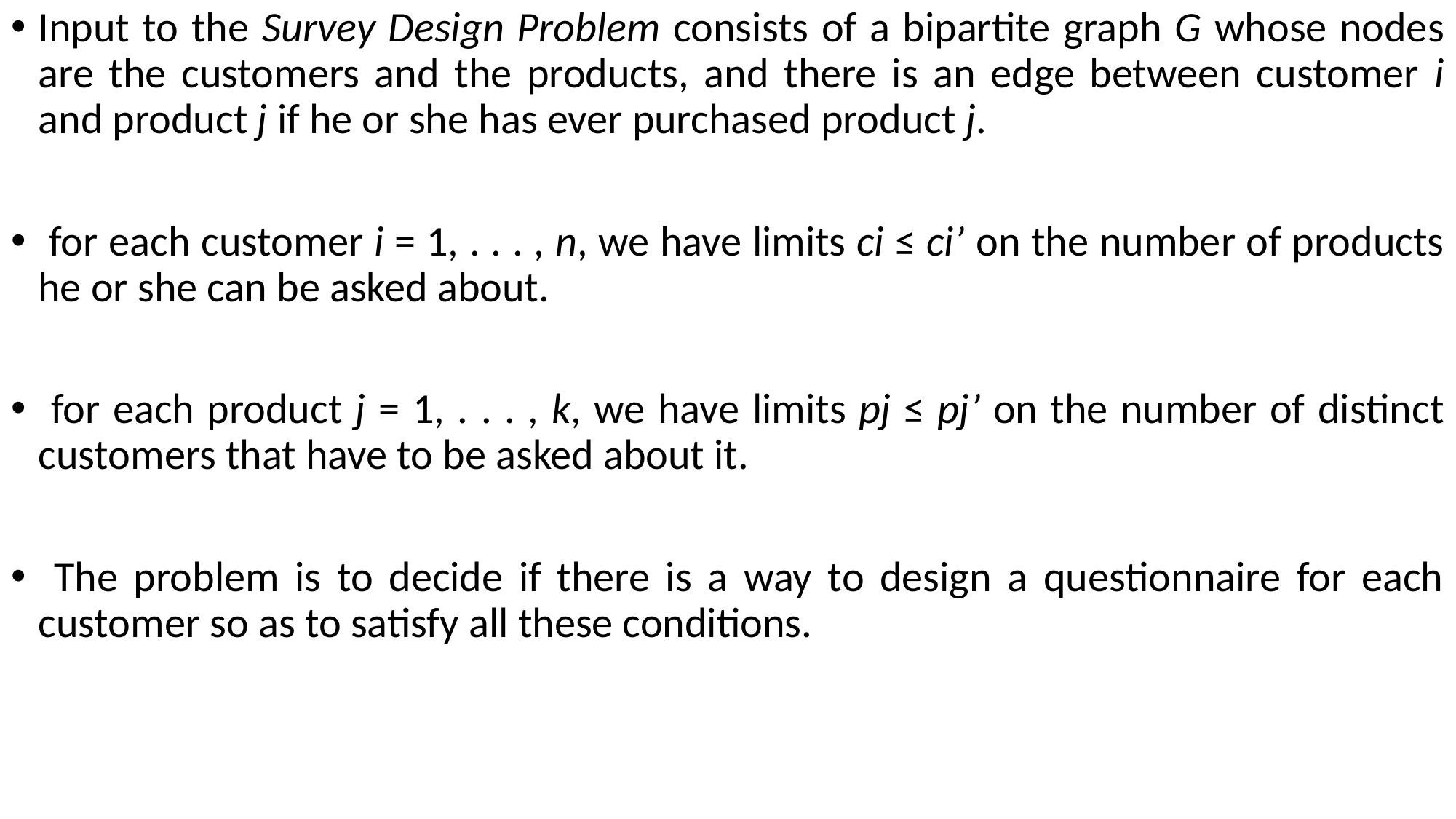

Input to the Survey Design Problem consists of a bipartite graph G whose nodes are the customers and the products, and there is an edge between customer i and product j if he or she has ever purchased product j.

 for each customer i = 1, . . . , n, we have limits ci ≤ ci’ on the number of products he or she can be asked about.

 for each product j = 1, . . . , k, we have limits pj ≤ pj’ on the number of distinct customers that have to be asked about it.

 The problem is to decide if there is a way to design a questionnaire for each customer so as to satisfy all these conditions.